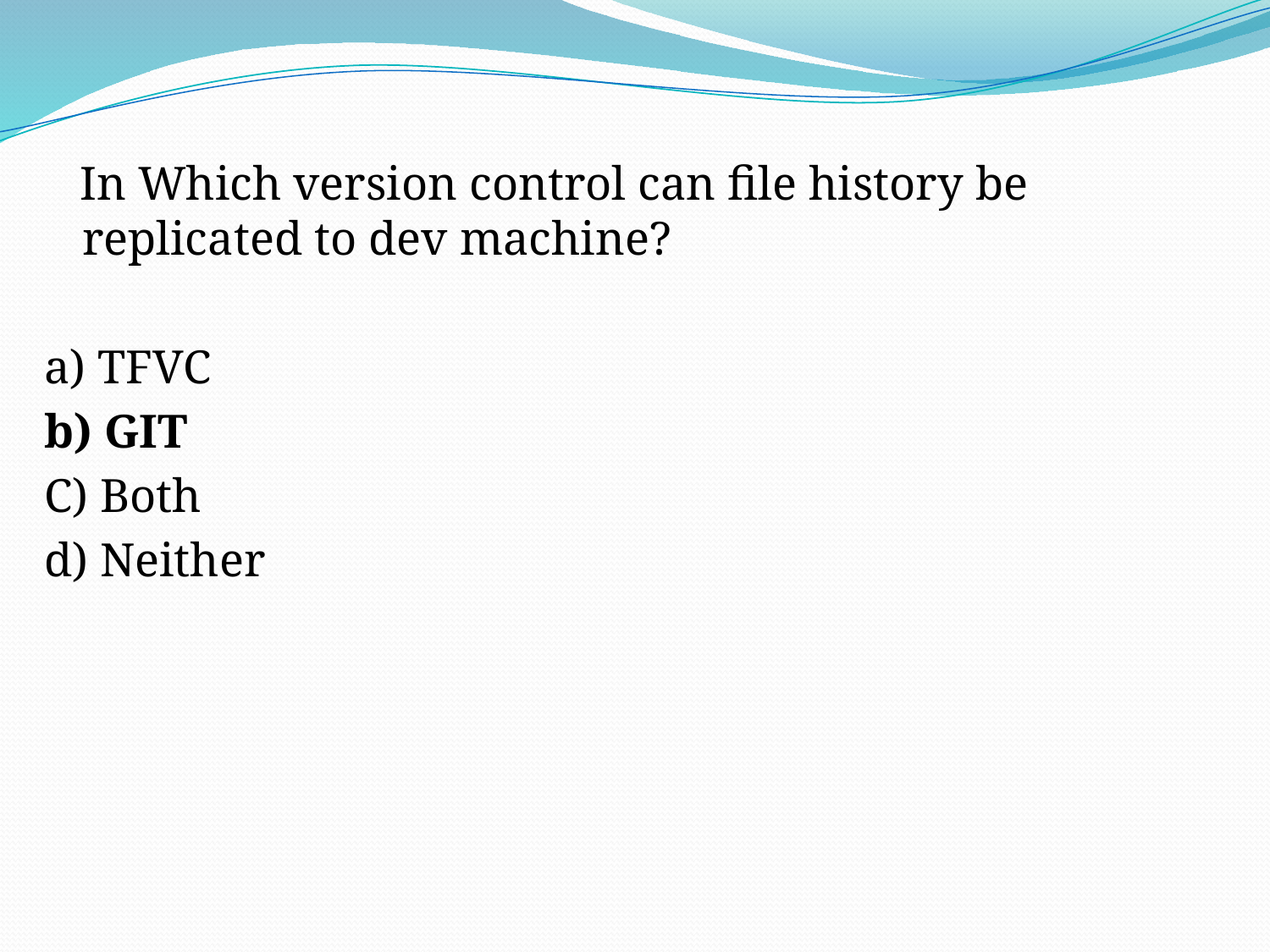

In Which version control can file history be replicated to dev machine?

a) TFVC
b) GIT
C) Both
d) Neither